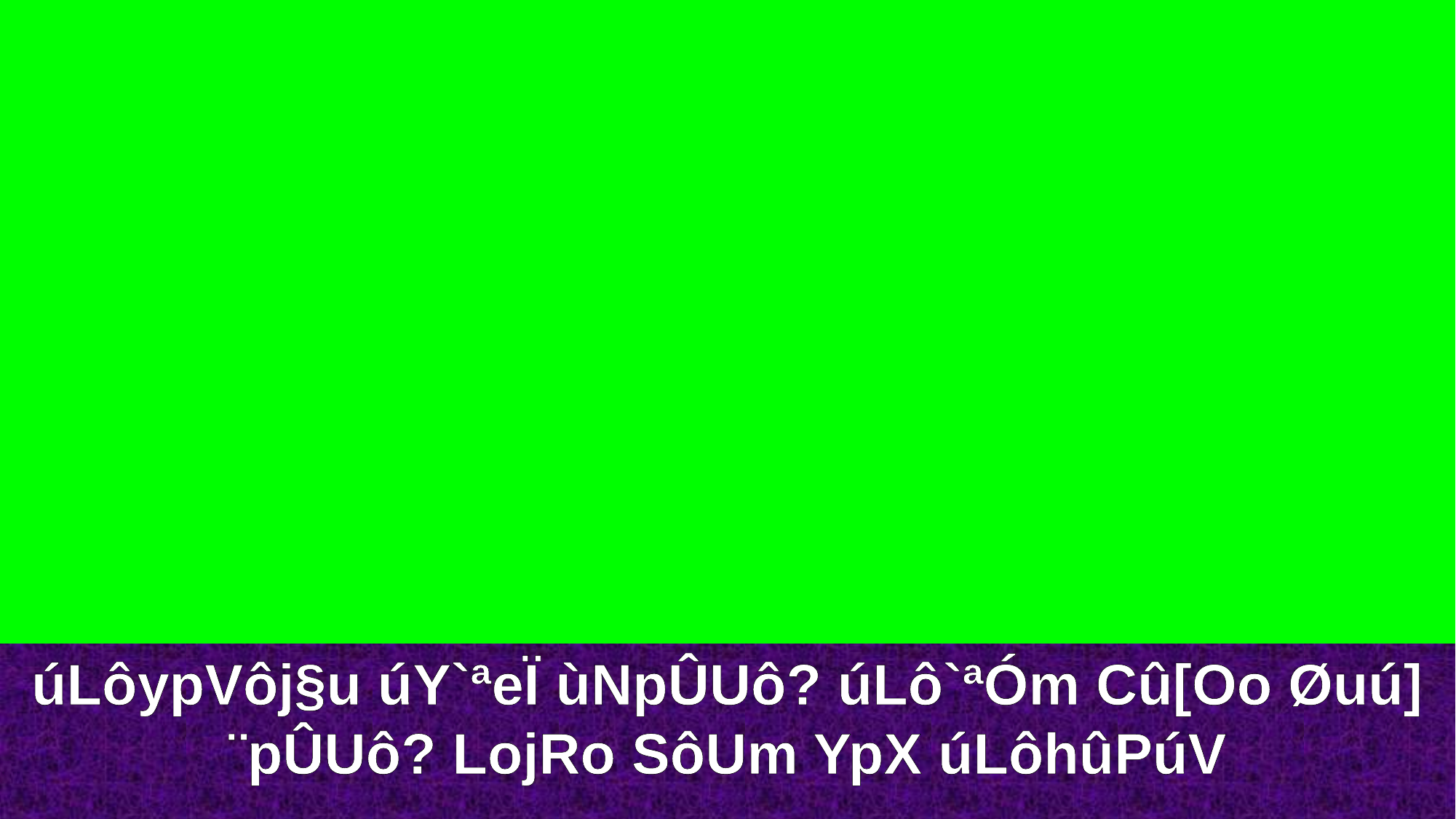

úLô­ypVôj§u úY`ªeÏ ùNpÛUô? úLô`ªÓm Cû[Oo Øuú] ¨pÛUô? LojRo SôUm YpX úLôhûPúV